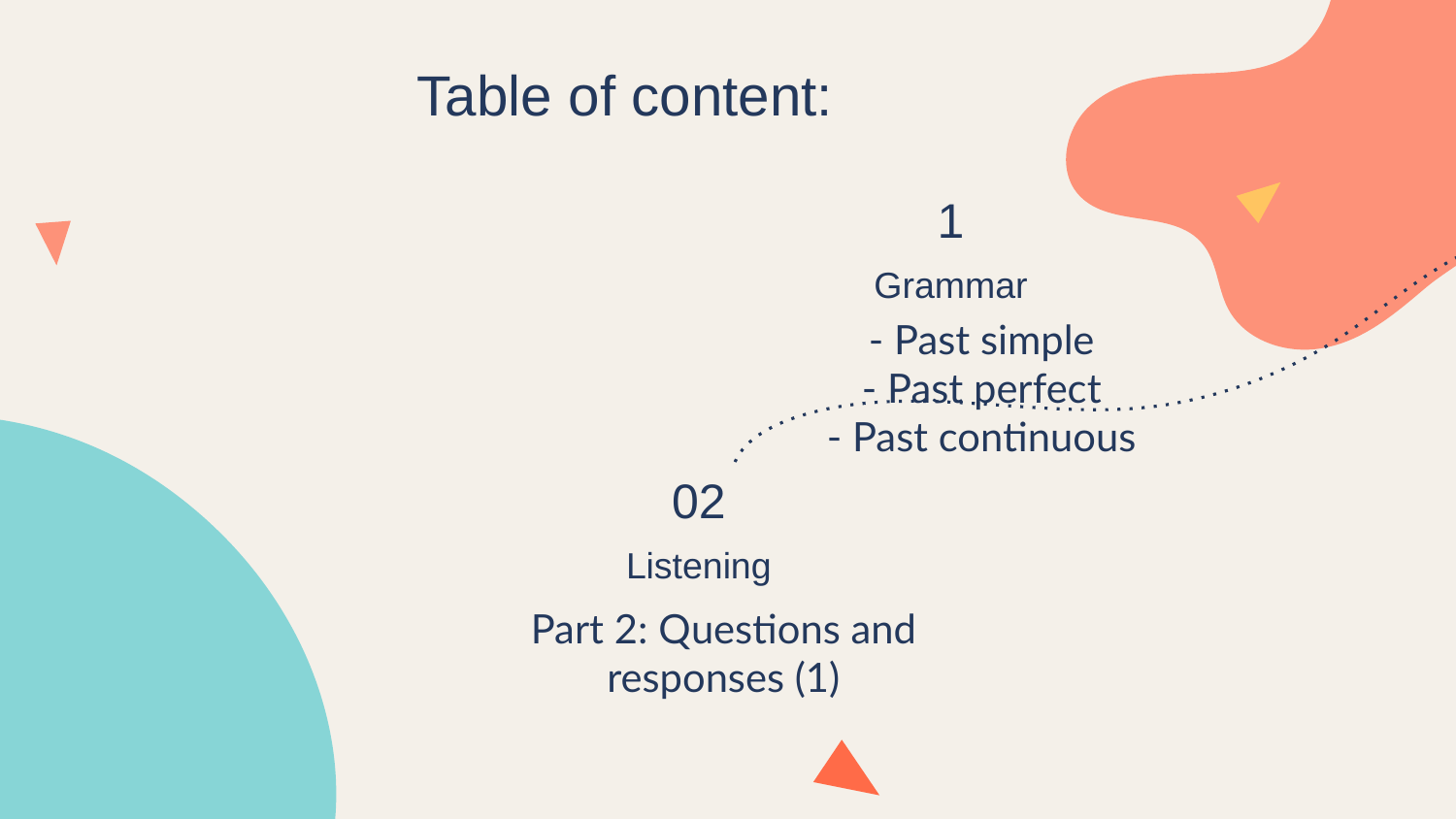

Table of content:

1

#
Grammar

- Past simple
- Past perfect
- Past continuous
02
Listening
Part 2: Questions and responses (1)